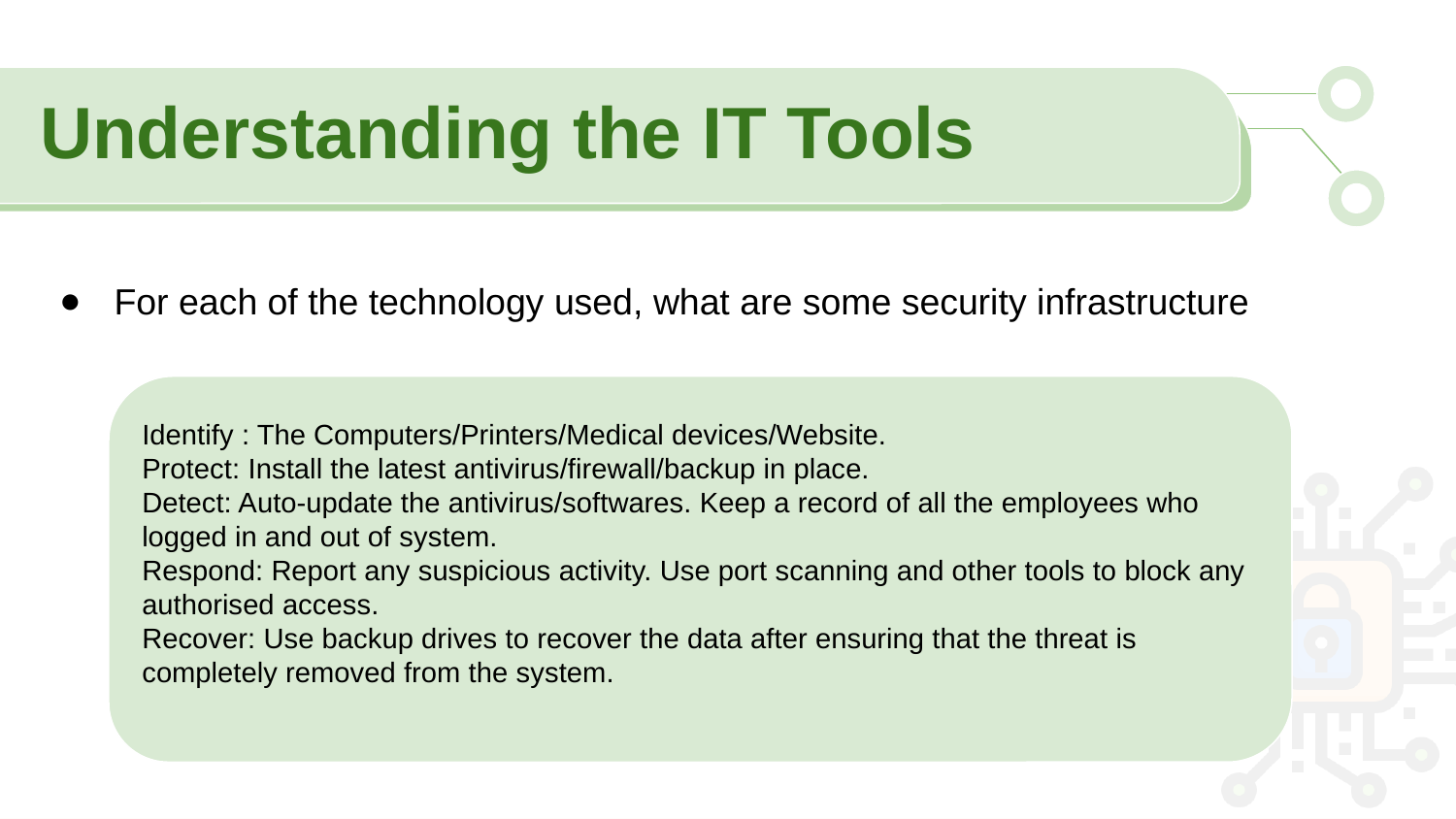

Understanding the IT Tools

For each of the technology used, what are some security infrastructure
Identify : The Computers/Printers/Medical devices/Website.
Protect: Install the latest antivirus/firewall/backup in place.
Detect: Auto-update the antivirus/softwares. Keep a record of all the employees who logged in and out of system.
Respond: Report any suspicious activity. Use port scanning and other tools to block any authorised access.
Recover: Use backup drives to recover the data after ensuring that the threat is completely removed from the system.